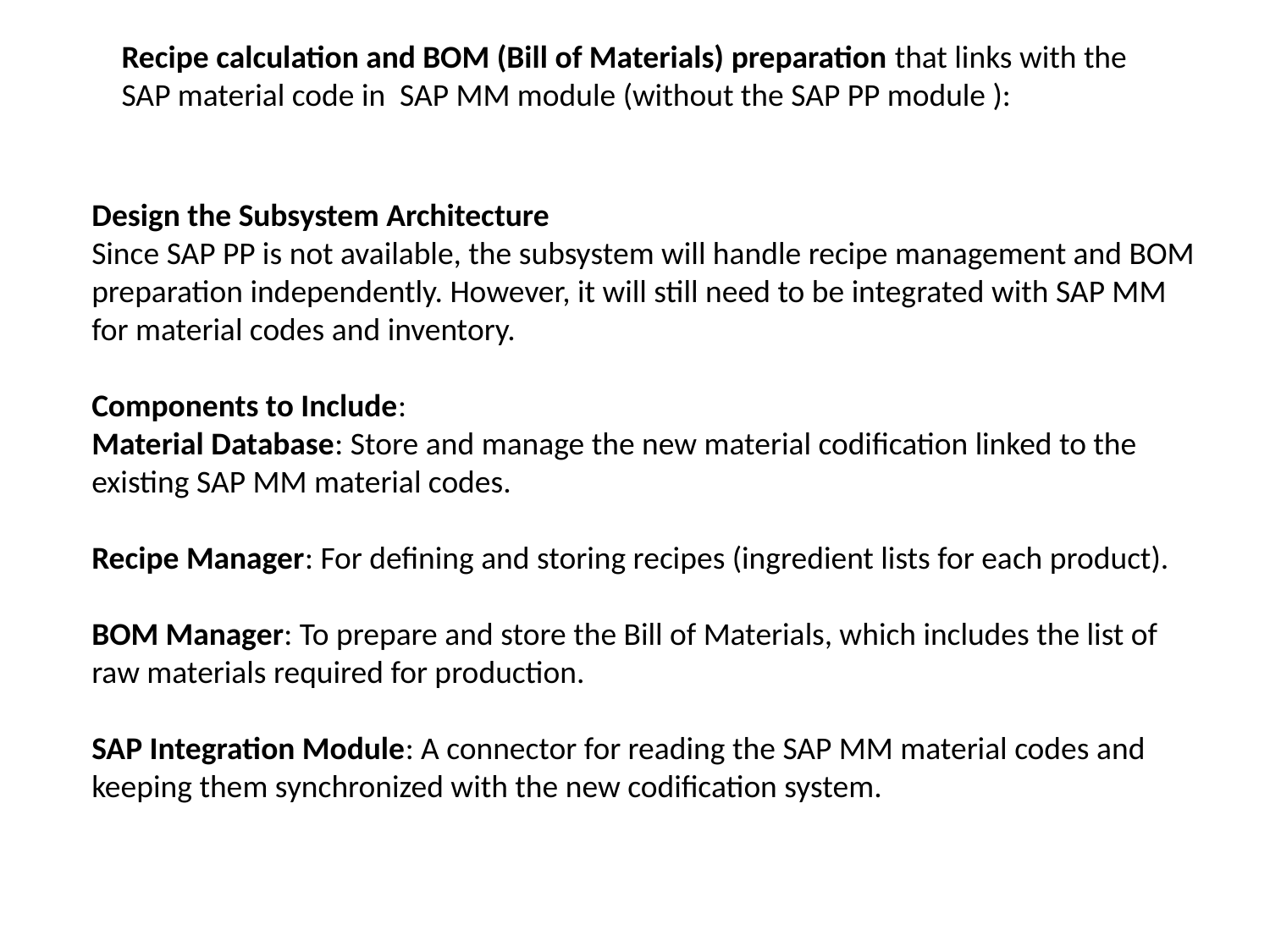

Recipe calculation and BOM (Bill of Materials) preparation that links with the SAP material code in  SAP MM module (without the SAP PP module ):
Design the Subsystem Architecture
Since SAP PP is not available, the subsystem will handle recipe management and BOM preparation independently. However, it will still need to be integrated with SAP MM for material codes and inventory.

Components to Include:
Material Database: Store and manage the new material codification linked to the existing SAP MM material codes.

Recipe Manager: For defining and storing recipes (ingredient lists for each product).

BOM Manager: To prepare and store the Bill of Materials, which includes the list of raw materials required for production.

SAP Integration Module: A connector for reading the SAP MM material codes and keeping them synchronized with the new codification system.